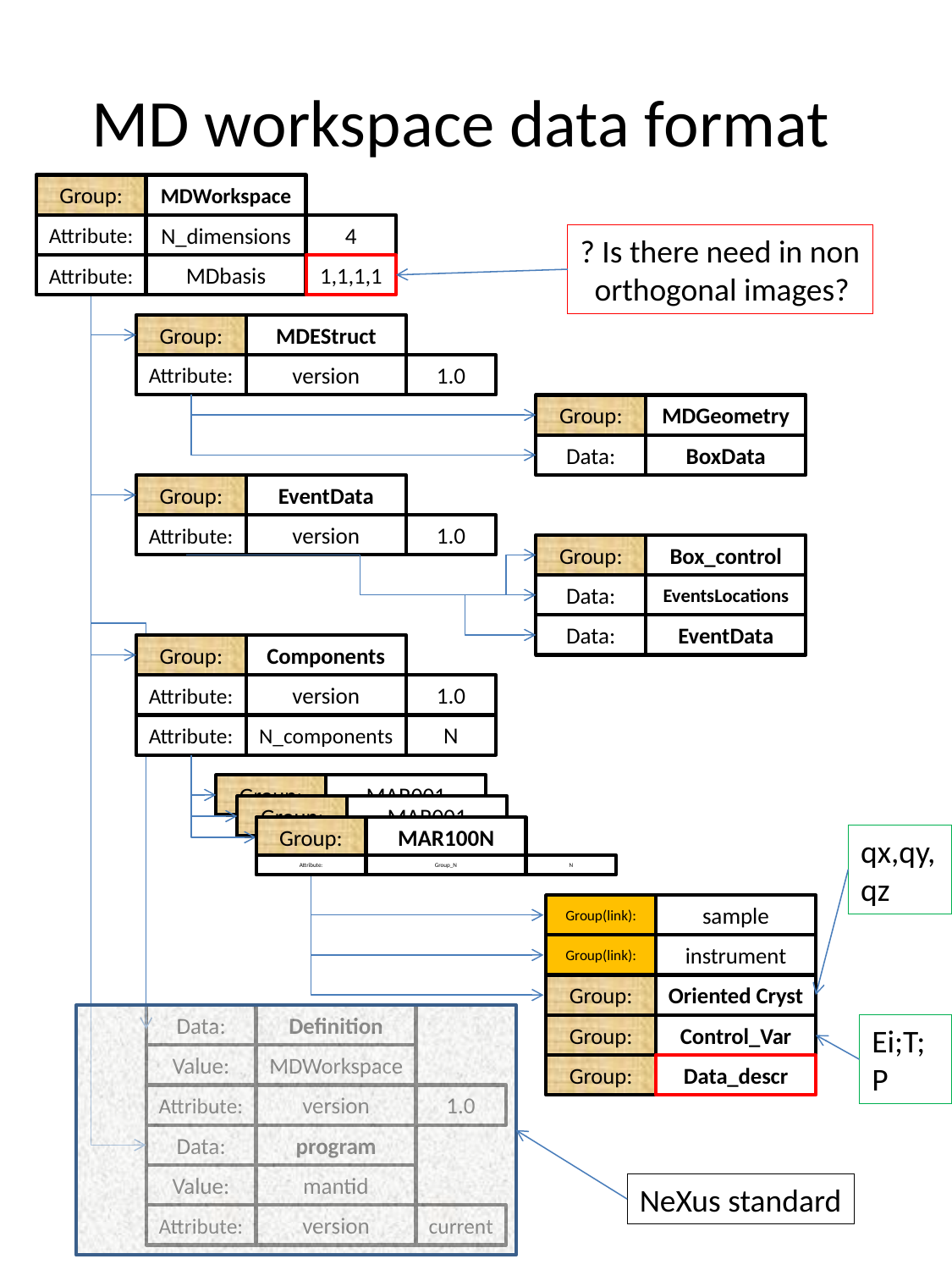

# MD workspace data format
Group:
MDWorkspace
Attribute:
N_dimensions
4
? Is there need in non
  orthogonal images?
Attribute:
MDbasis
1,1,1,1
Group:
MDEStruct
Attribute:
version
1.0
Group:
MDGeometry
Data:
BoxData
Group:
EventData
Attribute:
version
1.0
Group:
Box_control
Data:
EventsLocations
Data:
EventData
Group:
Components
Attribute:
version
1.0
Attribute:
N_components
N
Group:
MAR001
Group:
MAR001
Group:
MAR100N
qx,qy, qz
Attribute:
Group_N
N
Group(link):
sample
Group(link):
instrument
Group:
Oriented Cryst

Data:
Definition
Value:
MDWorkspace
Attribute:
version
1.0
Group:
Control_Var
Ei;T;P
Group:
Data_descr
Data:
program
Value:
mantid
Attribute:
version
current
NeXus standard